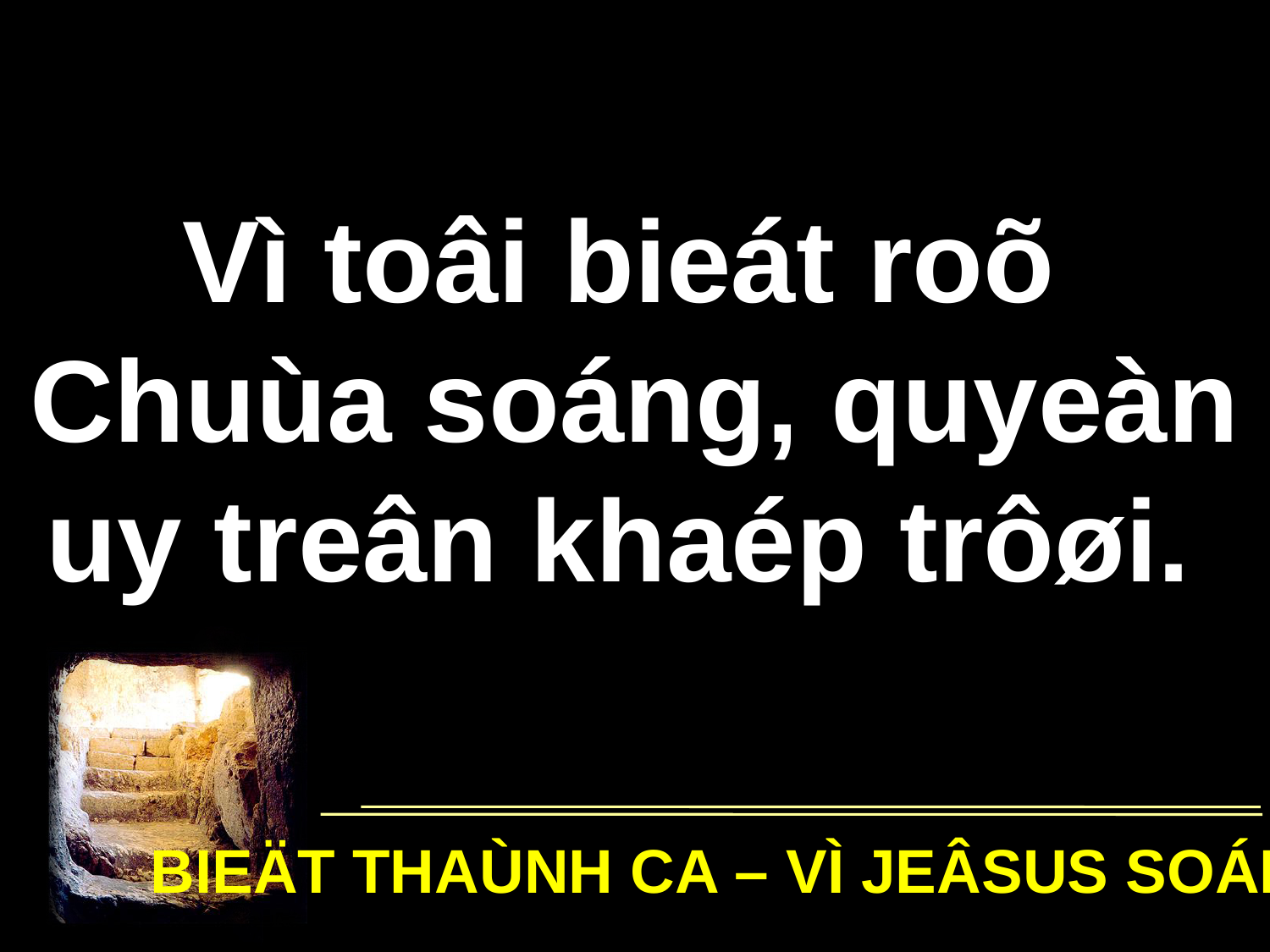

Vì toâi bieát roõ
Chuùa soáng, quyeàn
uy treân khaép trôøi.
BIEÄT THAÙNH CA – VÌ JEÂSUS SOÁNG